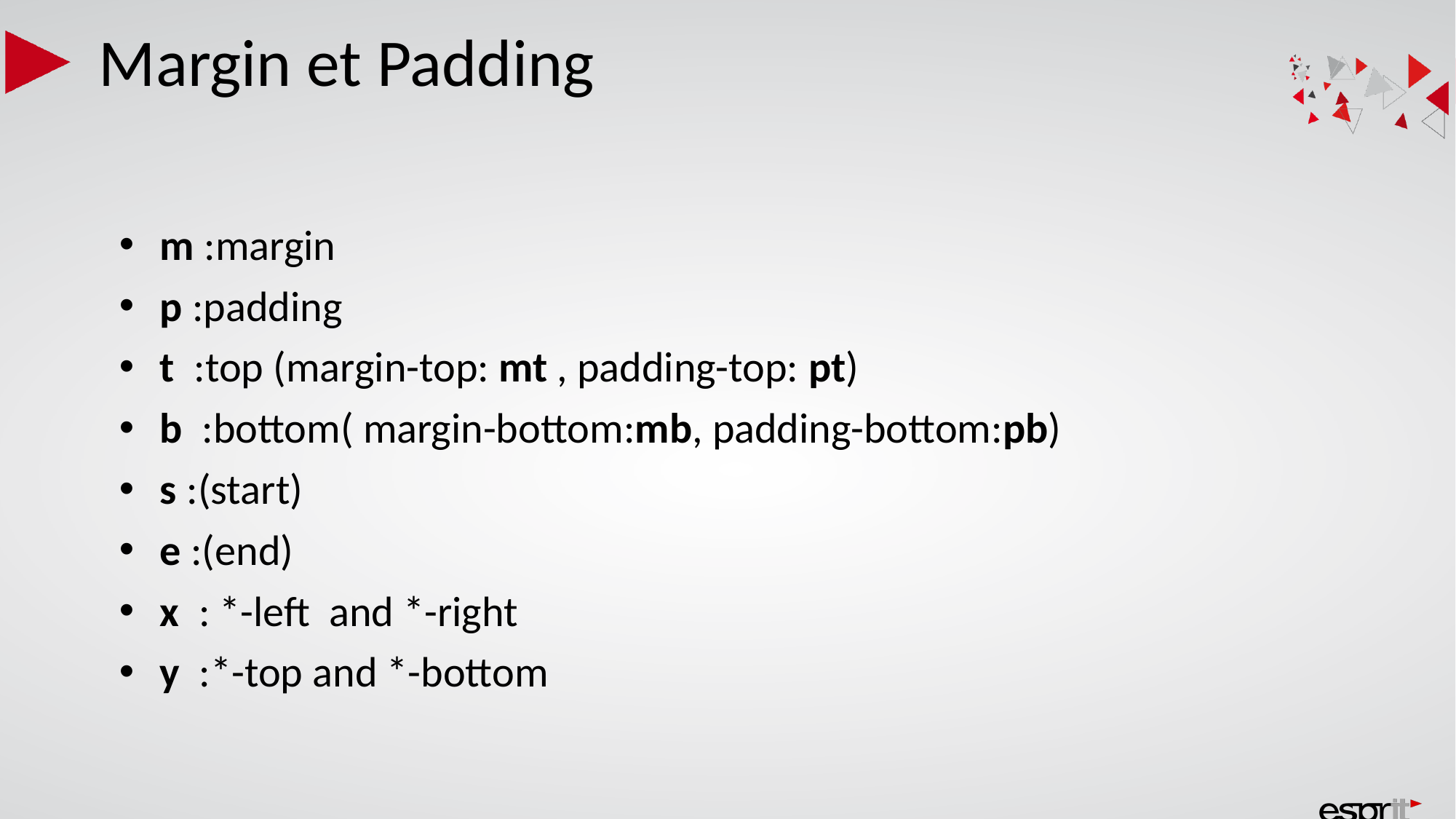

# Margin et Padding
m :margin
p :padding
t  :top (margin-top: mt , padding-top: pt)
b  :bottom( margin-bottom:mb, padding-bottom:pb)
s :(start)
e :(end)
x  : *-left  and *-right
y  :*-top and *-bottom

12